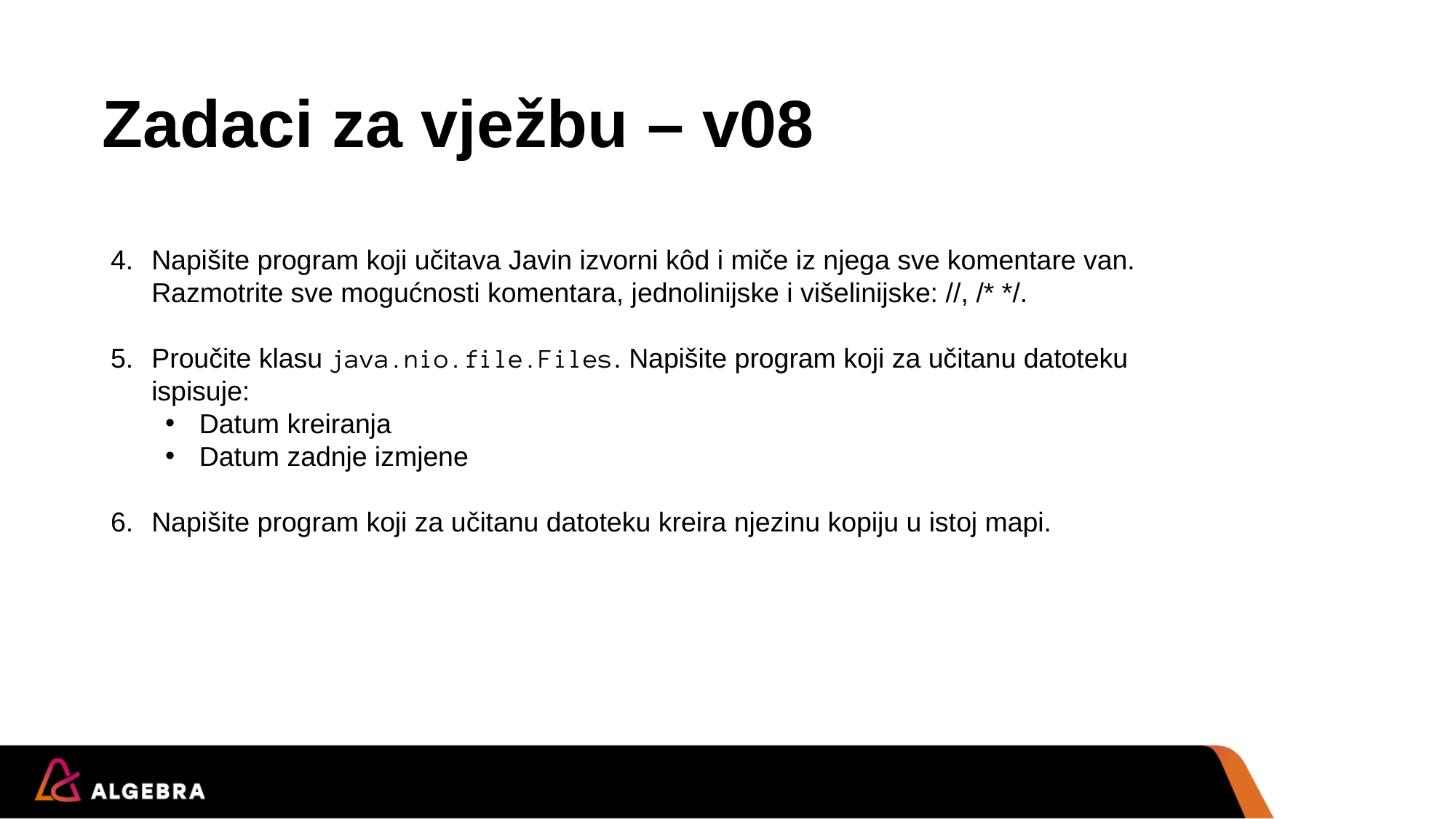

# Zadaci za vježbu – v08

Napišite program koji učitava Javin izvorni kôd i miče iz njega sve komentare van. Razmotrite sve mogućnosti komentara, jednolinijske i višelinijske: //, /* */.

Proučite klasu java.nio.file.Files. Napišite program koji za učitanu datoteku ispisuje:
Datum kreiranja
Datum zadnje izmjene

Napišite program koji za učitanu datoteku kreira njezinu kopiju u istoj mapi.